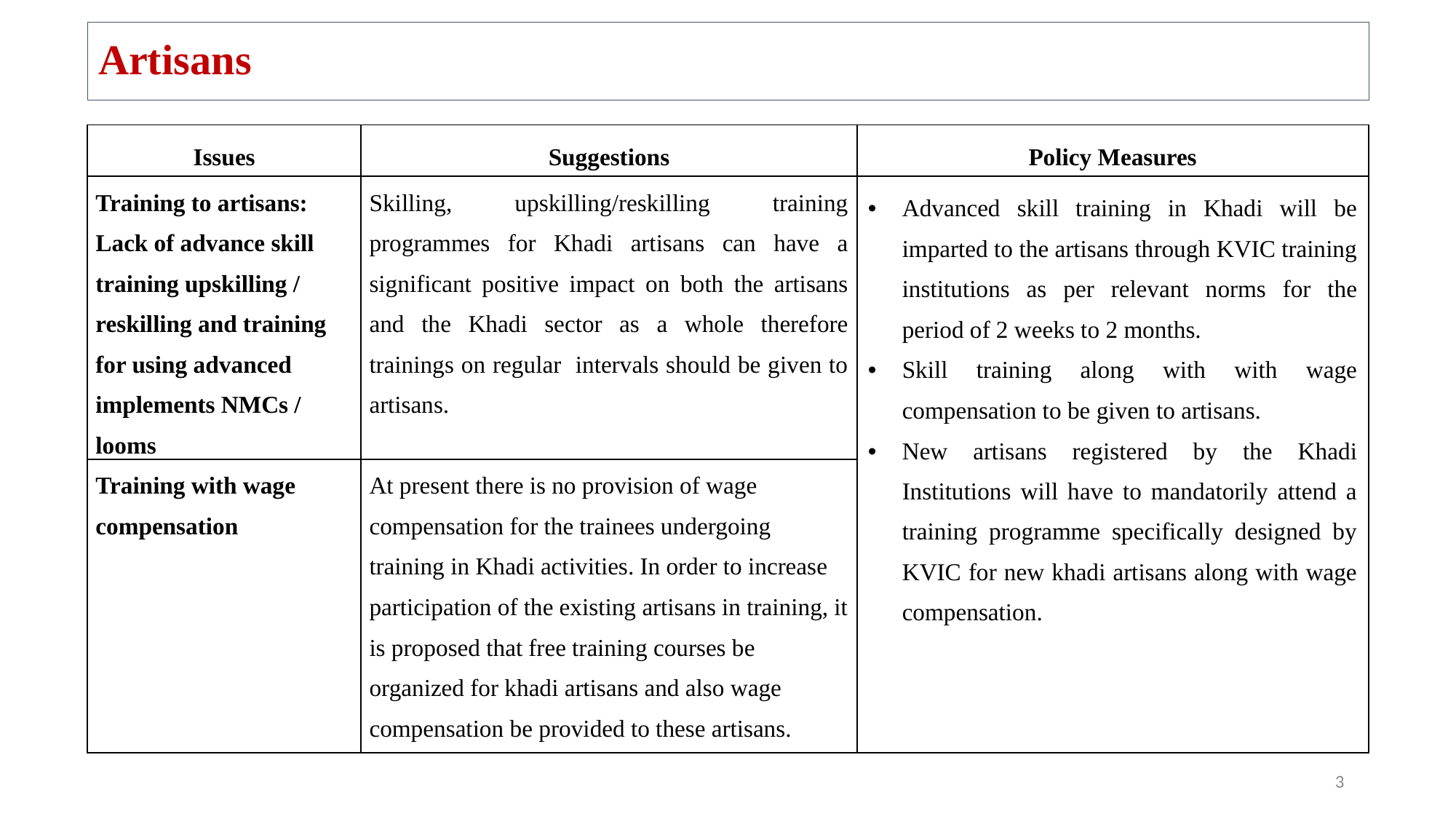

# Artisans
| Issues | Suggestions | Policy Measures |
| --- | --- | --- |
| Training to artisans: Lack of advance skill training upskilling / reskilling and training for using advanced implements NMCs / looms | Skilling, upskilling/reskilling training programmes for Khadi artisans can have a significant positive impact on both the artisans and the Khadi sector as a whole therefore trainings on regular intervals should be given to artisans. | Advanced skill training in Khadi will be imparted to the artisans through KVIC training institutions as per relevant norms for the period of 2 weeks to 2 months. Skill training along with with wage compensation to be given to artisans. New artisans registered by the Khadi Institutions will have to mandatorily attend a training programme specifically designed by KVIC for new khadi artisans along with wage compensation. |
| Training with wage compensation | At present there is no provision of wage compensation for the trainees undergoing training in Khadi activities. In order to increase participation of the existing artisans in training, it is proposed that free training courses be organized for khadi artisans and also wage compensation be provided to these artisans. |  |
3